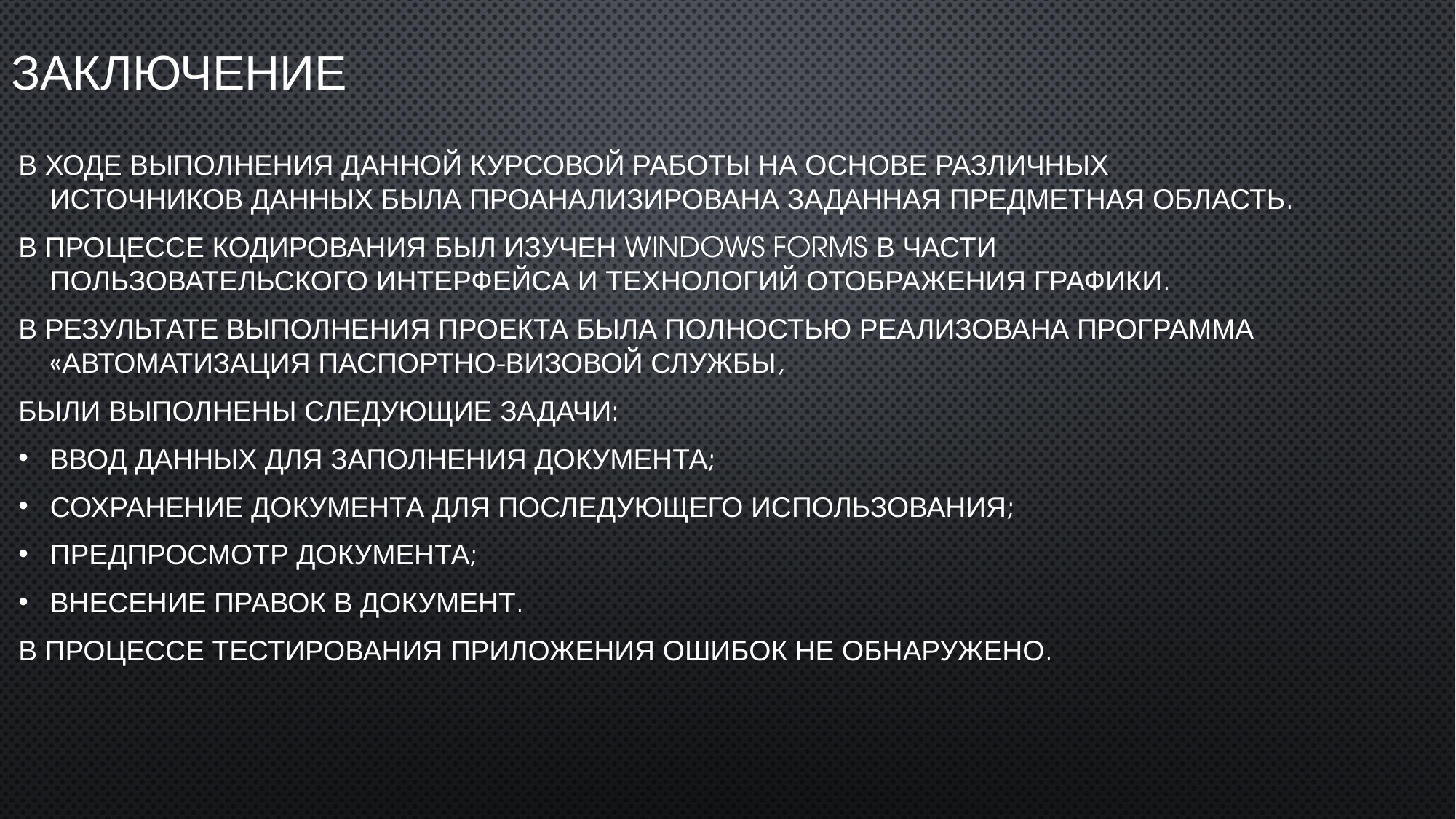

# Заключение
В ходе выполнения данной курсовой работы на основе различных источников данных была проанализирована заданная предметная область.
В процессе кодирования был изучен Windows Forms в части пользовательского интерфейса и технологий отображения графики.
В результате выполнения проекта была полностью реализована программа «Автоматизация паспортно-визовой службы,
Были выполнены следующие задачи:
Ввод данных для заполнения документа;
Сохранение документа для последующего использования;
Предпросмотр документа;
Внесение правок в документ.
В процессе тестирования приложения ошибок не обнаружено.